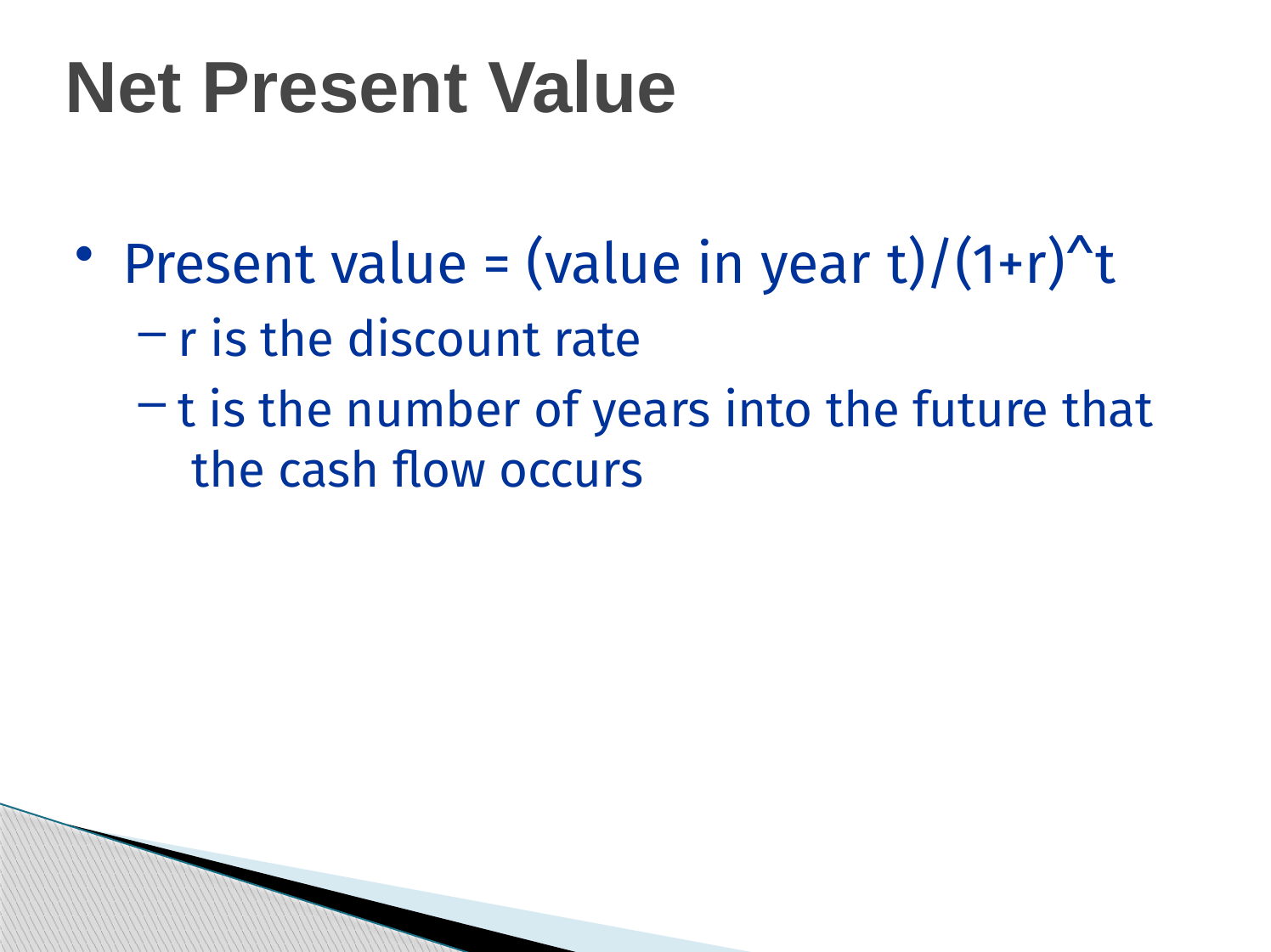

# Net Present Value
Present value = (value in year t)/(1+r)^t
r is the discount rate
t is the number of years into the future that  the cash flow occurs